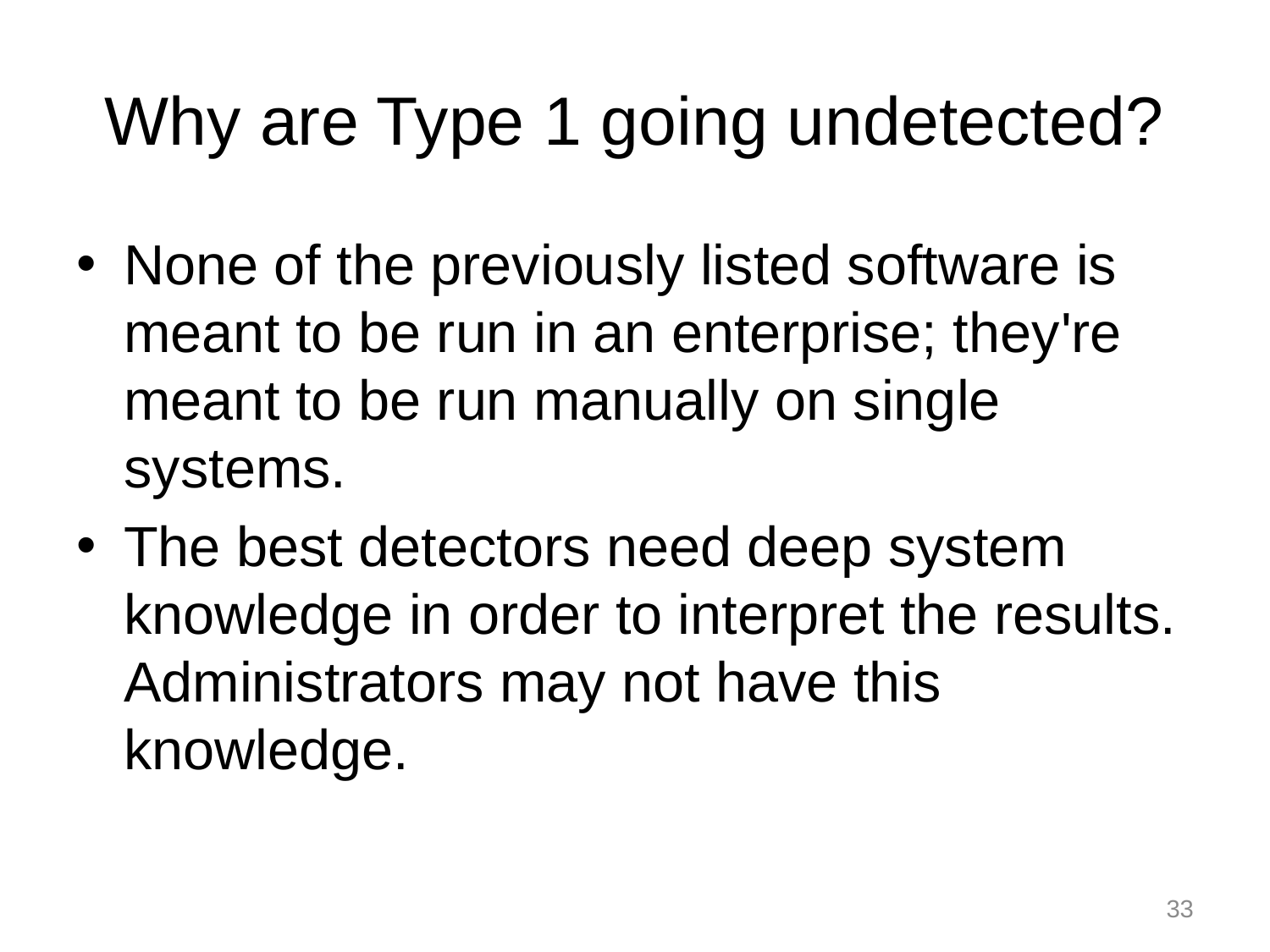

# Why are Type 1 going undetected?
None of the previously listed software is meant to be run in an enterprise; they're meant to be run manually on single systems.
The best detectors need deep system knowledge in order to interpret the results. Administrators may not have this knowledge.
33